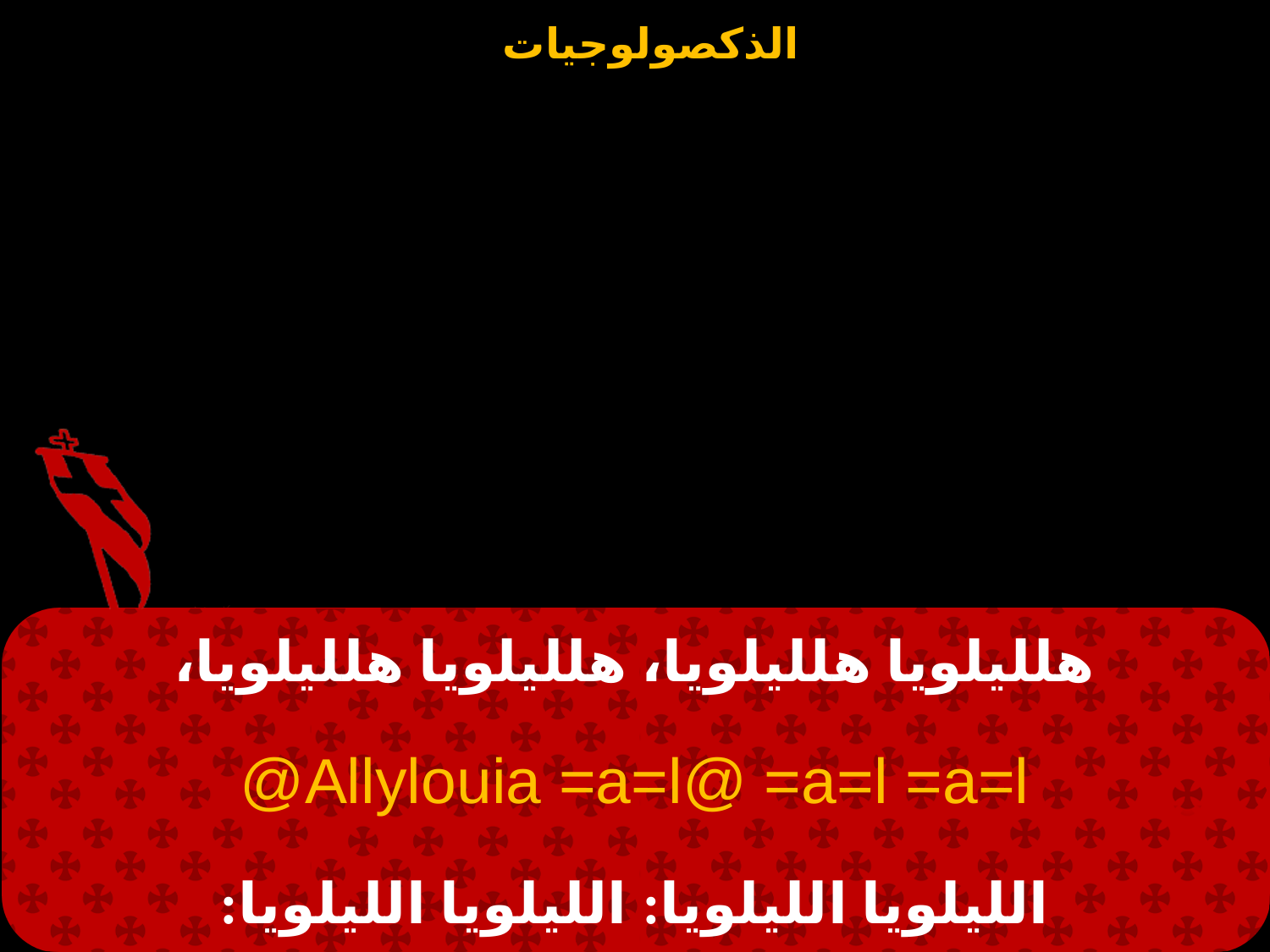

# هلليلويا هلليلويا، هلليلويا هلليلويا،
Allylouia =a=l@ =a=l =a=l@
الليلويا الليلويا: الليلويا الليلويا: